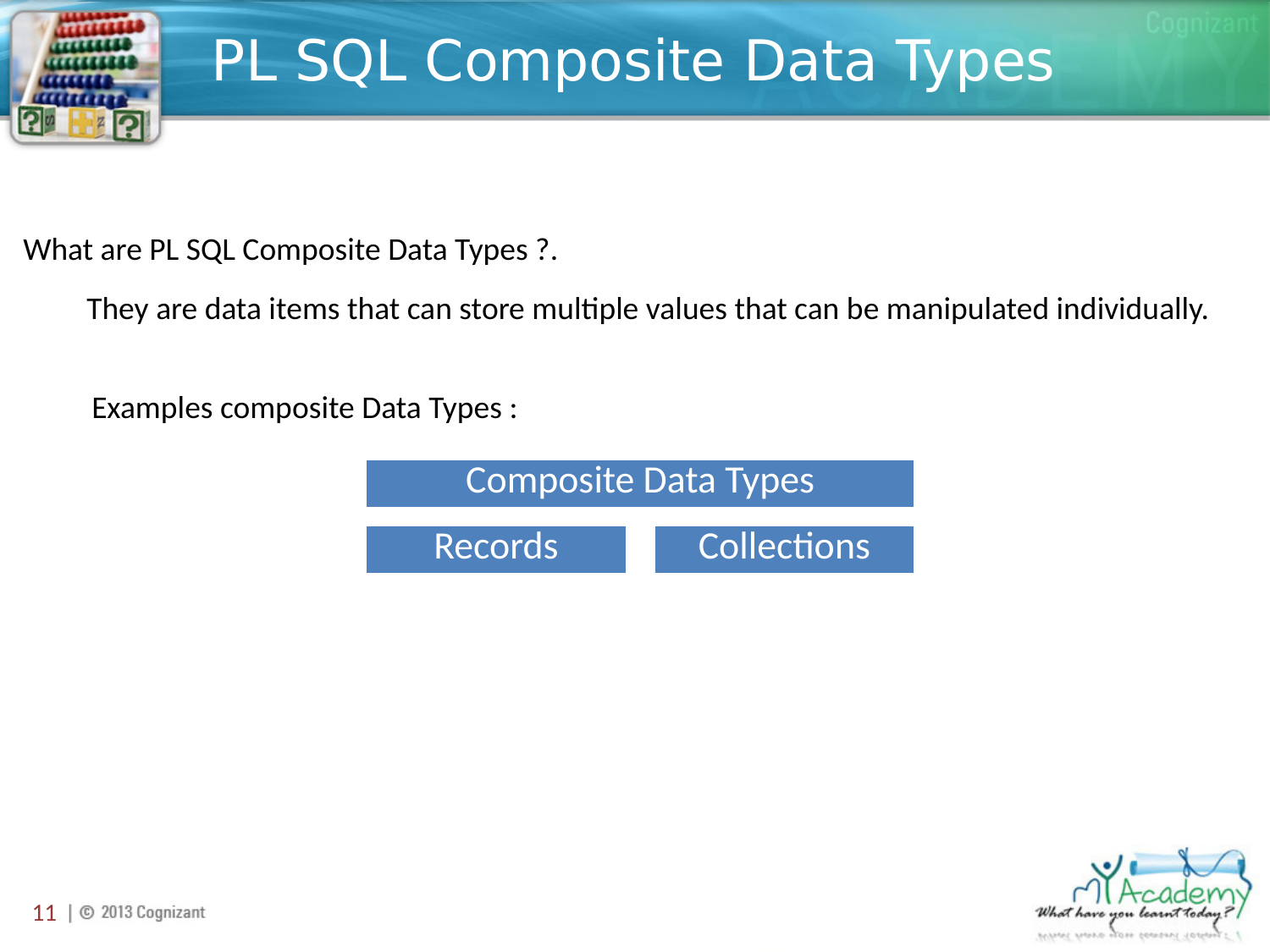

# PL SQL Composite Data Types
What are PL SQL Composite Data Types ?.
They are data items that can store multiple values that can be manipulated individually.
Examples composite Data Types :
Composite Data Types
Records
Collections
11